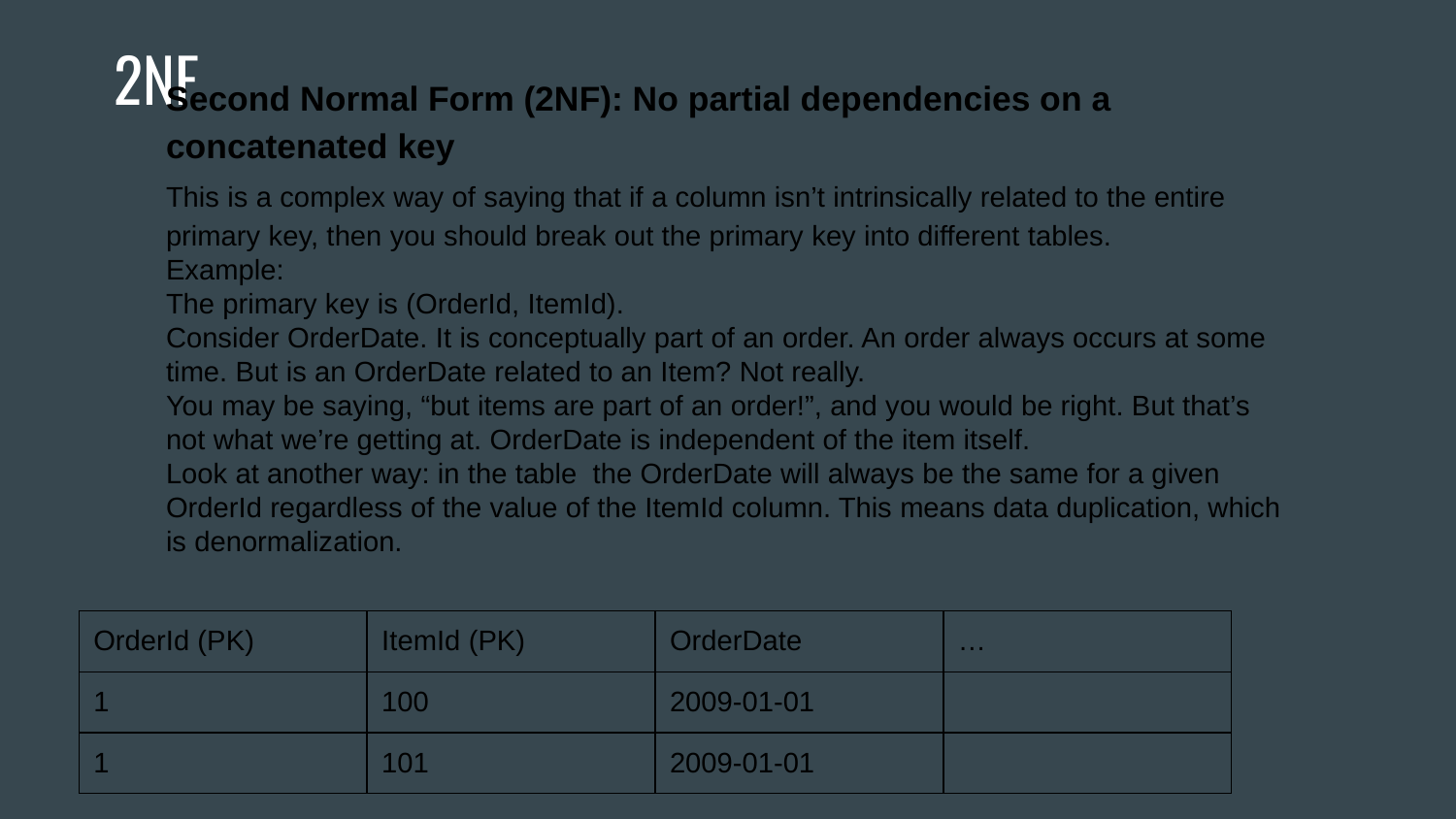

# 2NF
Second Normal Form (2NF): No partial dependencies on a concatenated key
This is a complex way of saying that if a column isn’t intrinsically related to the entire primary key, then you should break out the primary key into different tables.
Example:
The primary key is (OrderId, ItemId).
Consider OrderDate. It is conceptually part of an order. An order always occurs at some time. But is an OrderDate related to an Item? Not really.
You may be saying, “but items are part of an order!”, and you would be right. But that’s not what we’re getting at. OrderDate is independent of the item itself.
Look at another way: in the table  the OrderDate will always be the same for a given OrderId regardless of the value of the ItemId column. This means data duplication, which is denormalization.
| OrderId (PK) | ItemId (PK) | OrderDate | … |
| --- | --- | --- | --- |
| 1 | 100 | 2009-01-01 |  |
| 1 | 101 | 2009-01-01 |  |